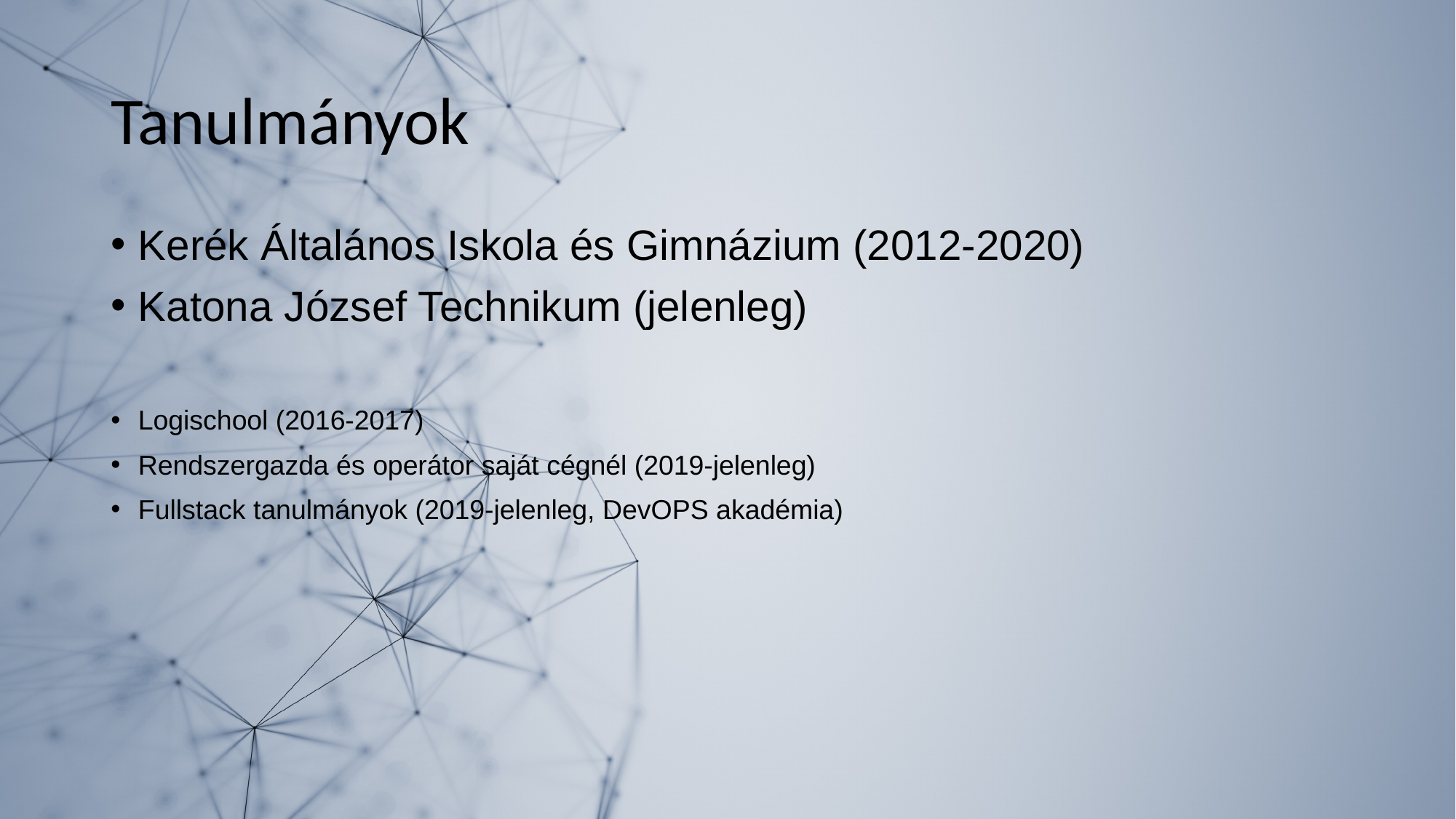

# Tanulmányok
Kerék Általános Iskola és Gimnázium (2012-2020)
Katona József Technikum (jelenleg)

Logischool (2016-2017)
Rendszergazda és operátor saját cégnél (2019-jelenleg)
Fullstack tanulmányok (2019-jelenleg, DevOPS akadémia)